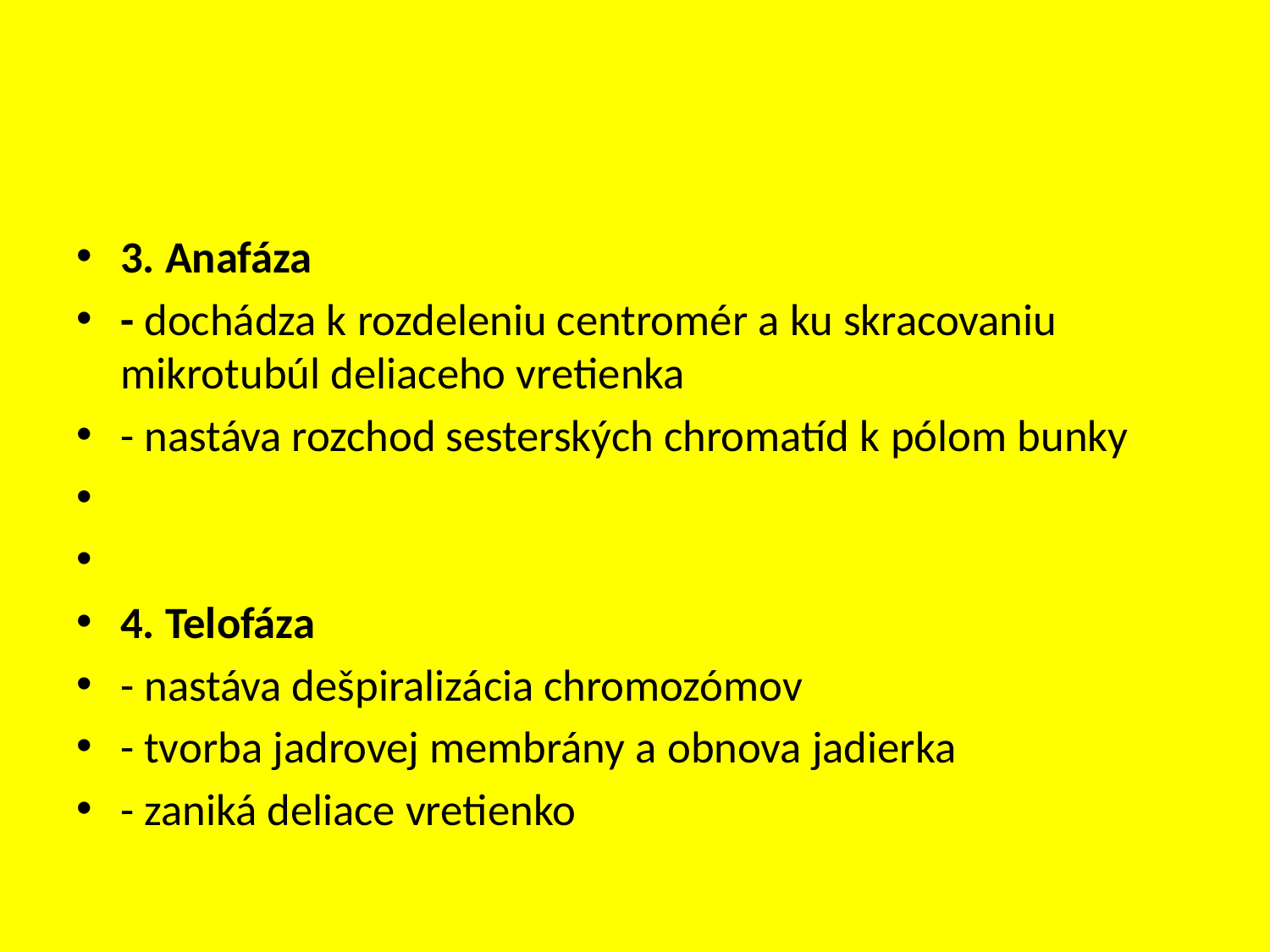

#
3. Anafáza
- dochádza k rozdeleniu centromér a ku skracovaniu mikrotubúl deliaceho vretienka
- nastáva rozchod sesterských chromatíd k pólom bunky

4. Telofáza
- nastáva dešpiralizácia chromozómov
- tvorba jadrovej membrány a obnova jadierka
- zaniká deliace vretienko